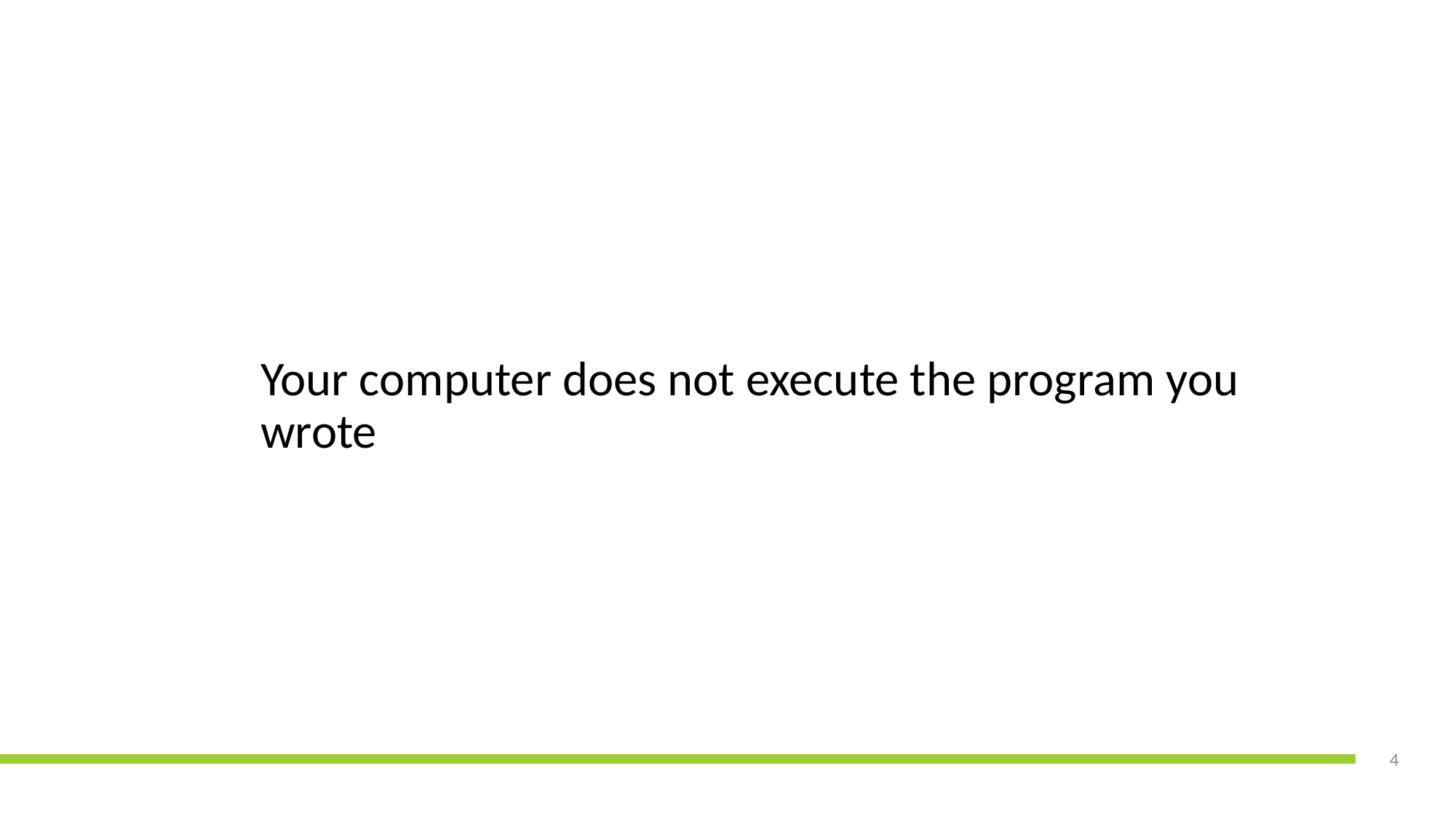

# Your computer does not execute the program you wrote
4